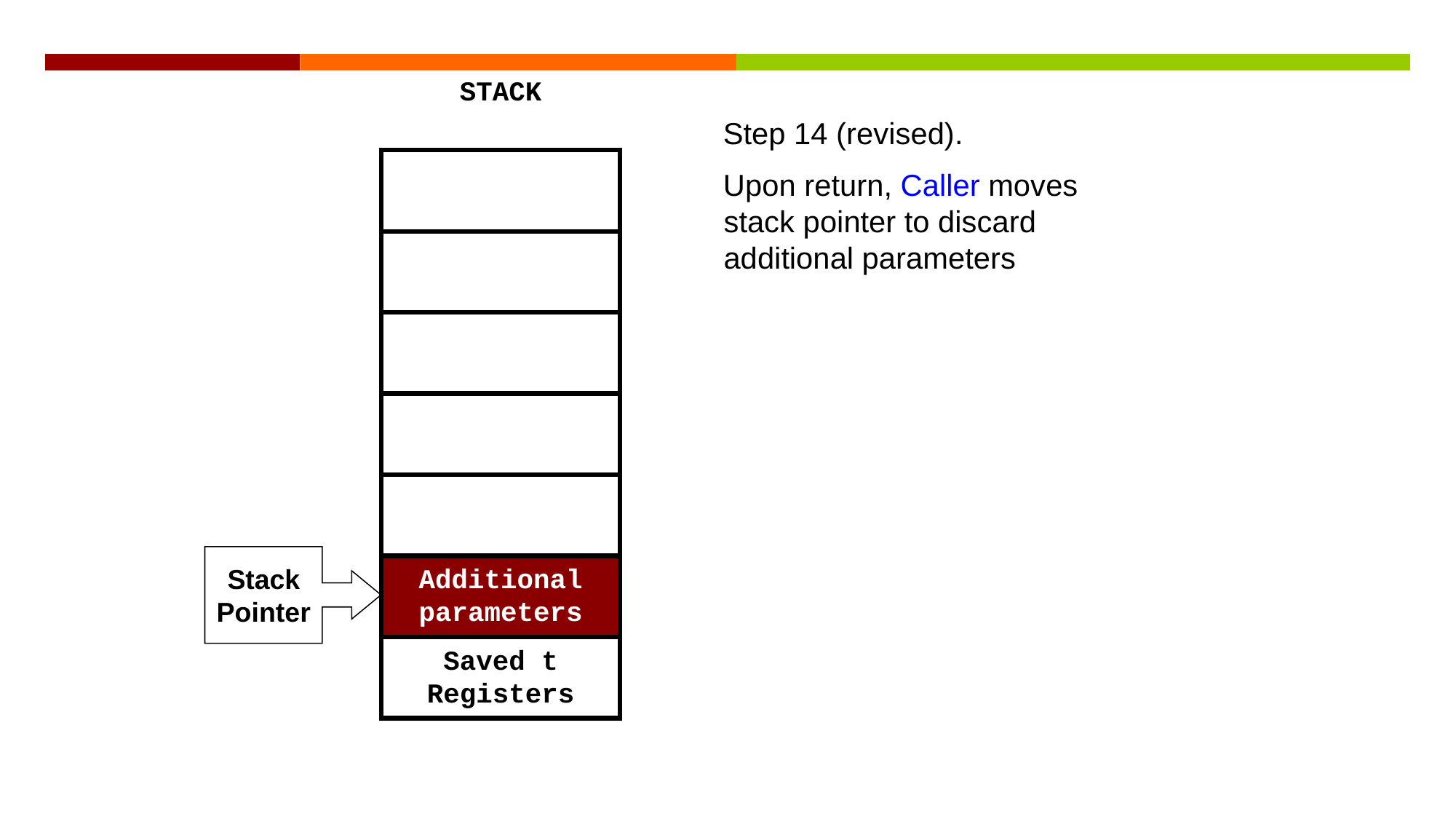

STACK
Step 14 (revised).
Upon return, Caller moves stack pointer to discard additional parameters

Stack
Pointer
Additional parameters
Saved t Registers